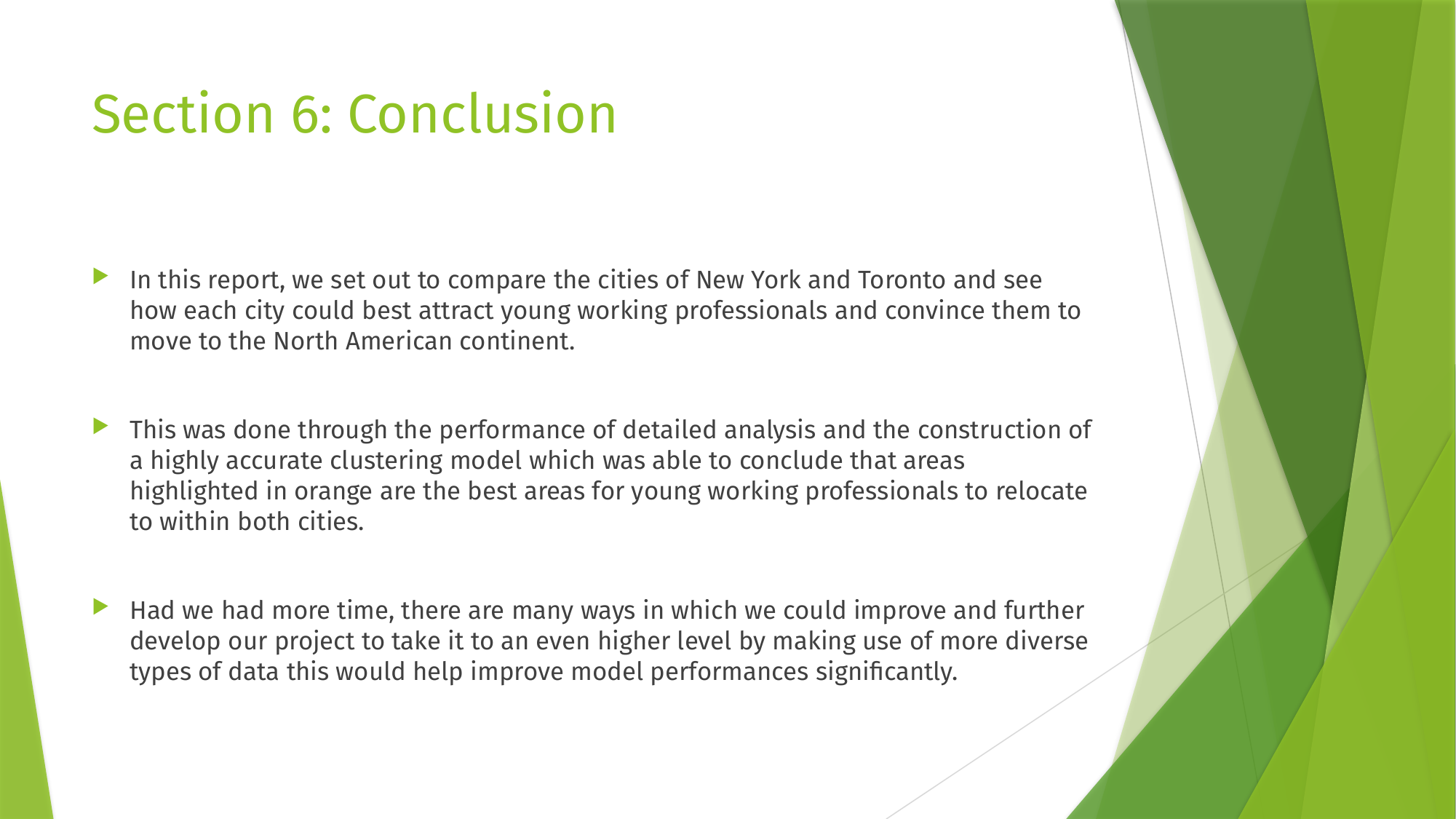

# Section 6: Conclusion
In this report, we set out to compare the cities of New York and Toronto and see how each city could best attract young working professionals and convince them to move to the North American continent.

This was done through the performance of detailed analysis and the construction of a highly accurate clustering model which was able to conclude that areas highlighted in orange are the best areas for young working professionals to relocate to within both cities.

Had we had more time, there are many ways in which we could improve and further develop our project to take it to an even higher level by making use of more diverse types of data this would help improve model performances significantly.